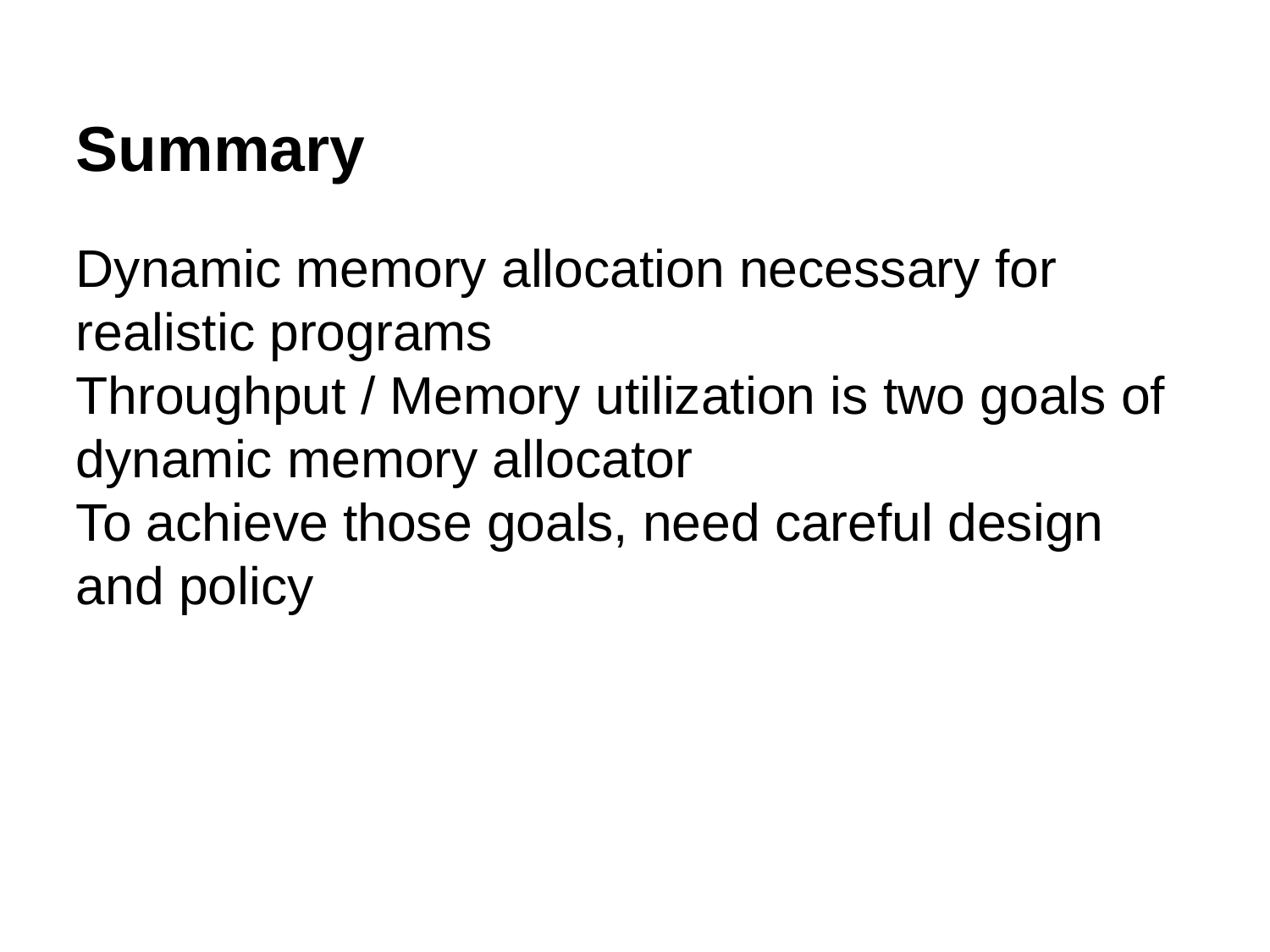

Summary
Dynamic memory allocation necessary for realistic programs
Throughput / Memory utilization is two goals of dynamic memory allocator
To achieve those goals, need careful design and policy